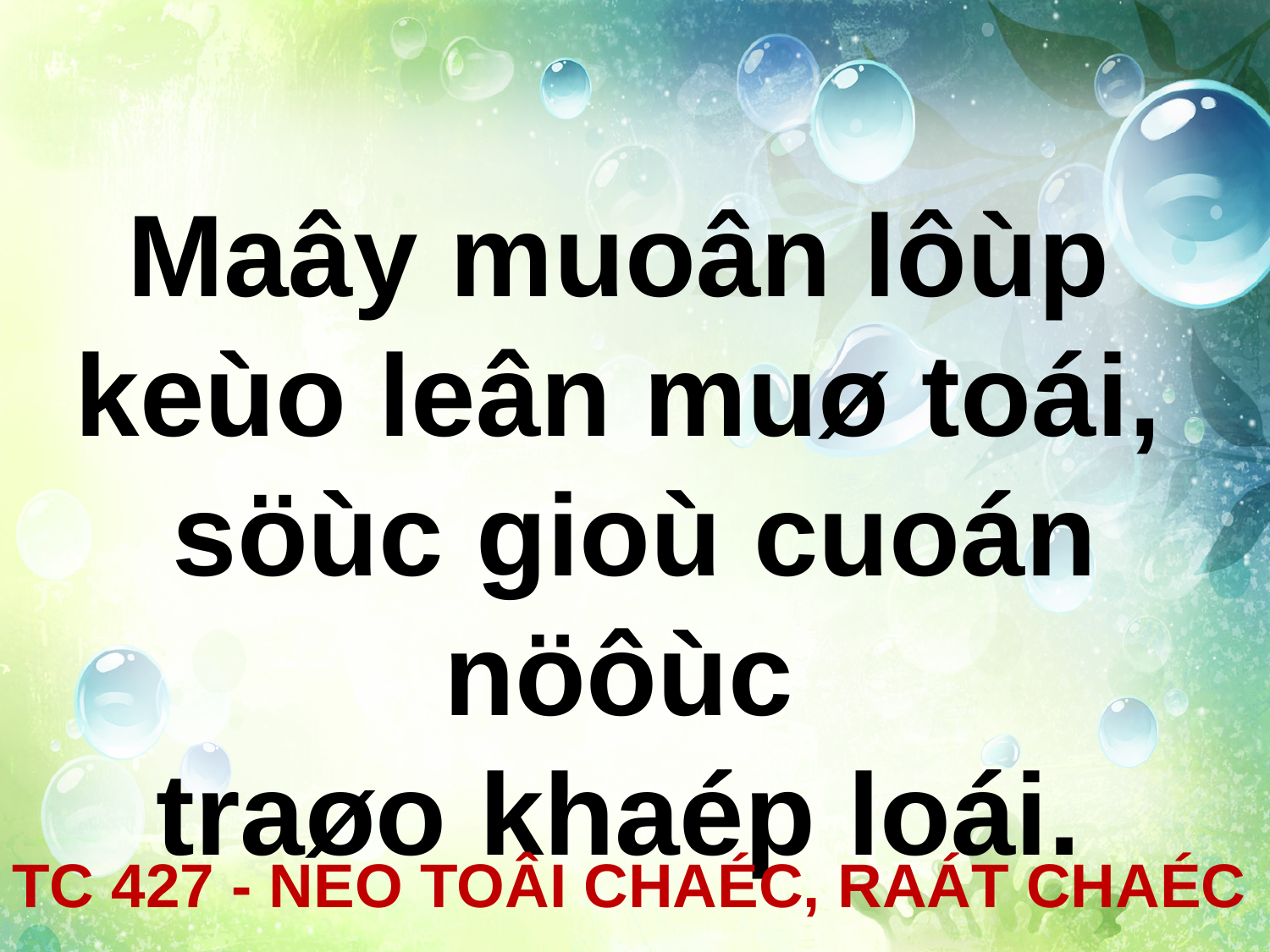

Maây muoân lôùp
keùo leân muø toái,
söùc gioù cuoán nöôùc
traøo khaép loái.
TC 427 - NEO TOÂI CHAÉC, RAÁT CHAÉC